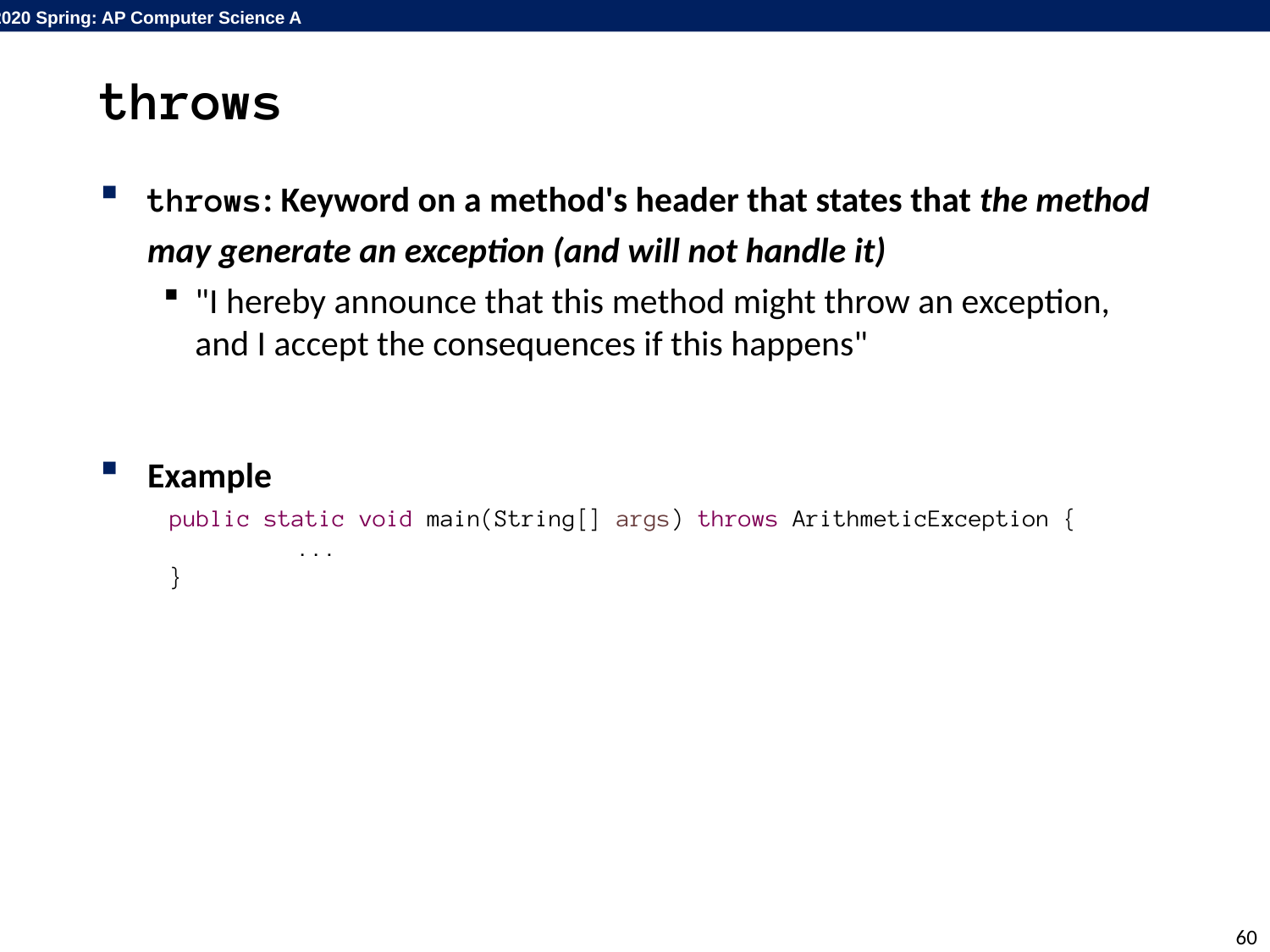

# throws
throws: Keyword on a method's header that states that the method may generate an exception (and will not handle it)
"I hereby announce that this method might throw an exception, and I accept the consequences if this happens"

Example
public static void main(String[] args) throws ArithmeticException {
	...
}
60